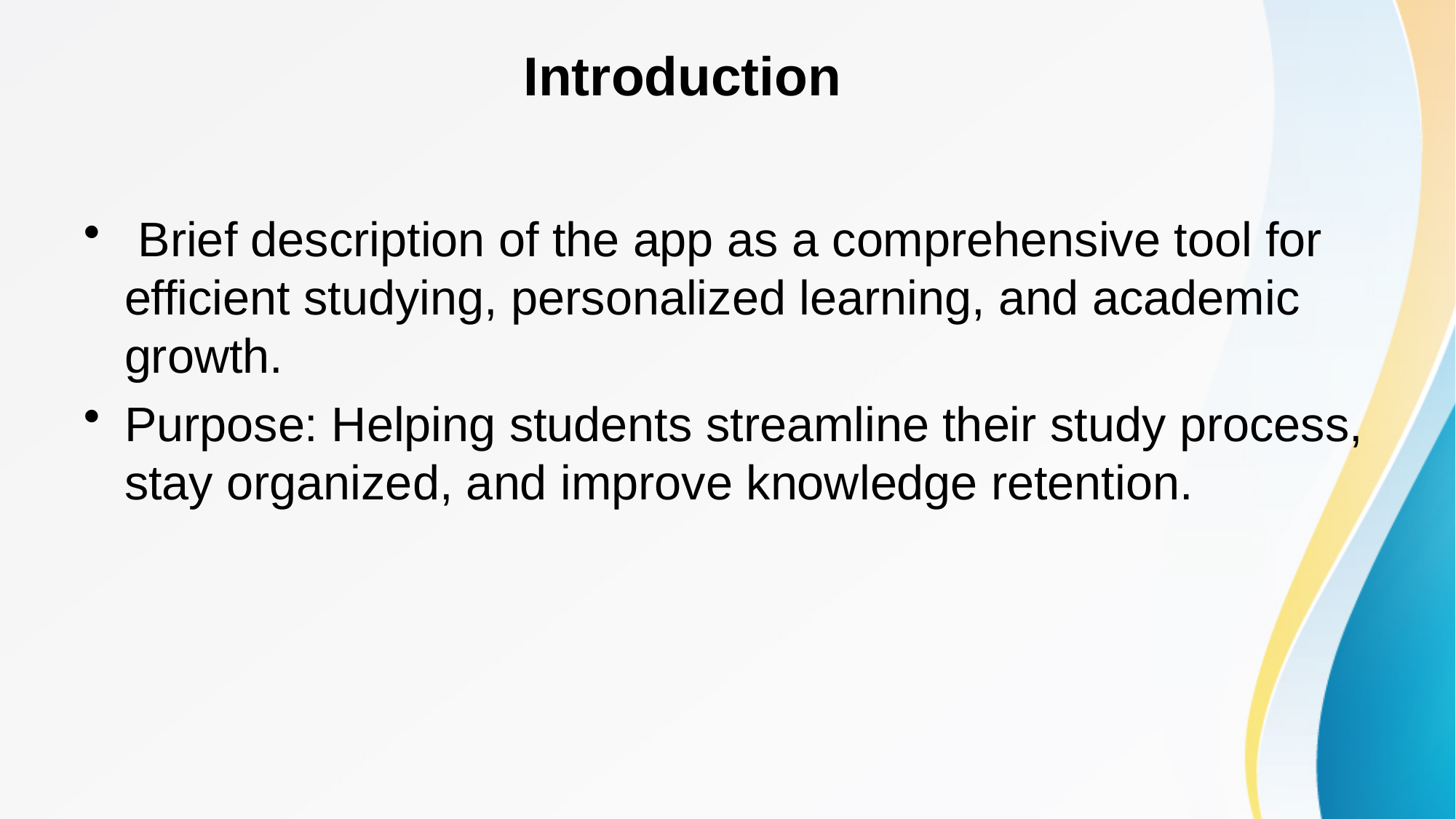

# Introduction
 Brief description of the app as a comprehensive tool for efficient studying, personalized learning, and academic growth.
Purpose: Helping students streamline their study process, stay organized, and improve knowledge retention.